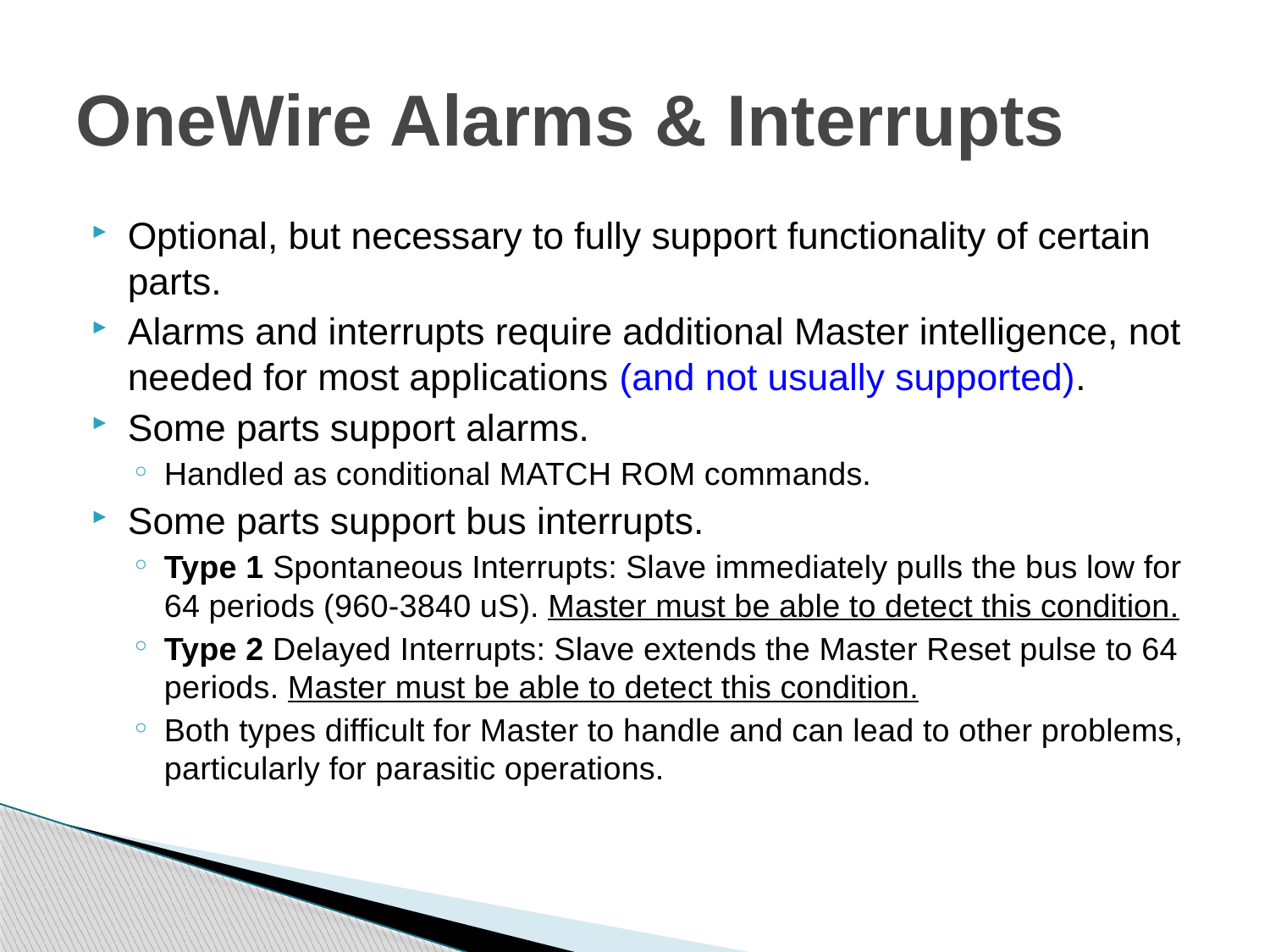

# OneWire Alarms & Interrupts
Optional, but necessary to fully support functionality of certain parts.
Alarms and interrupts require additional Master intelligence, not needed for most applications (and not usually supported).
Some parts support alarms.
Handled as conditional MATCH ROM commands.
Some parts support bus interrupts.
Type 1 Spontaneous Interrupts: Slave immediately pulls the bus low for 64 periods (960-3840 uS). Master must be able to detect this condition.
Type 2 Delayed Interrupts: Slave extends the Master Reset pulse to 64 periods. Master must be able to detect this condition.
Both types difficult for Master to handle and can lead to other problems, particularly for parasitic operations.